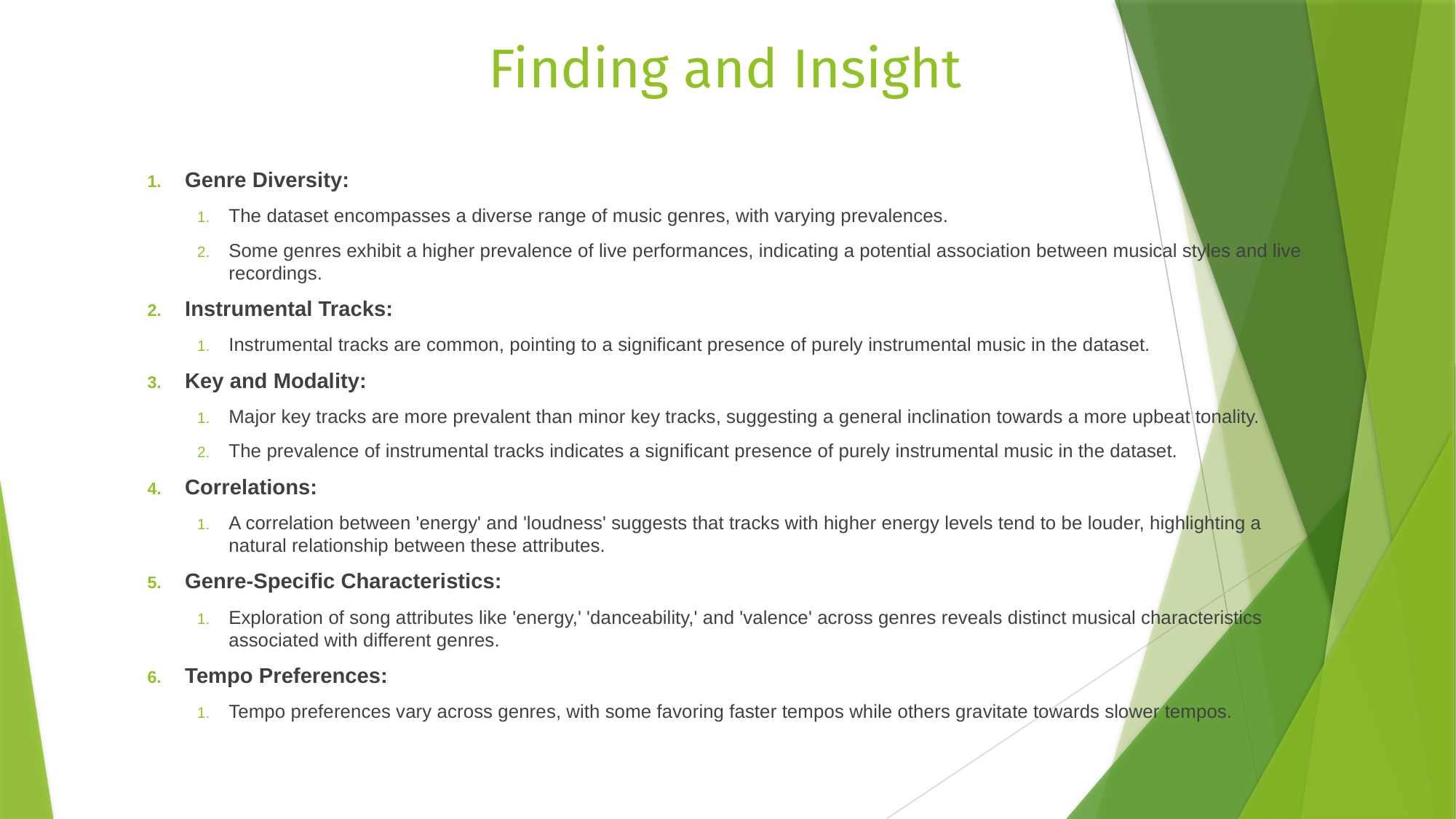

# Finding and Insight
Genre Diversity:
The dataset encompasses a diverse range of music genres, with varying prevalences.
Some genres exhibit a higher prevalence of live performances, indicating a potential association between musical styles and live recordings.
Instrumental Tracks:
Instrumental tracks are common, pointing to a significant presence of purely instrumental music in the dataset.
Key and Modality:
Major key tracks are more prevalent than minor key tracks, suggesting a general inclination towards a more upbeat tonality.
The prevalence of instrumental tracks indicates a significant presence of purely instrumental music in the dataset.
Correlations:
A correlation between 'energy' and 'loudness' suggests that tracks with higher energy levels tend to be louder, highlighting a natural relationship between these attributes.
Genre-Specific Characteristics:
Exploration of song attributes like 'energy,' 'danceability,' and 'valence' across genres reveals distinct musical characteristics associated with different genres.
Tempo Preferences:
Tempo preferences vary across genres, with some favoring faster tempos while others gravitate towards slower tempos.